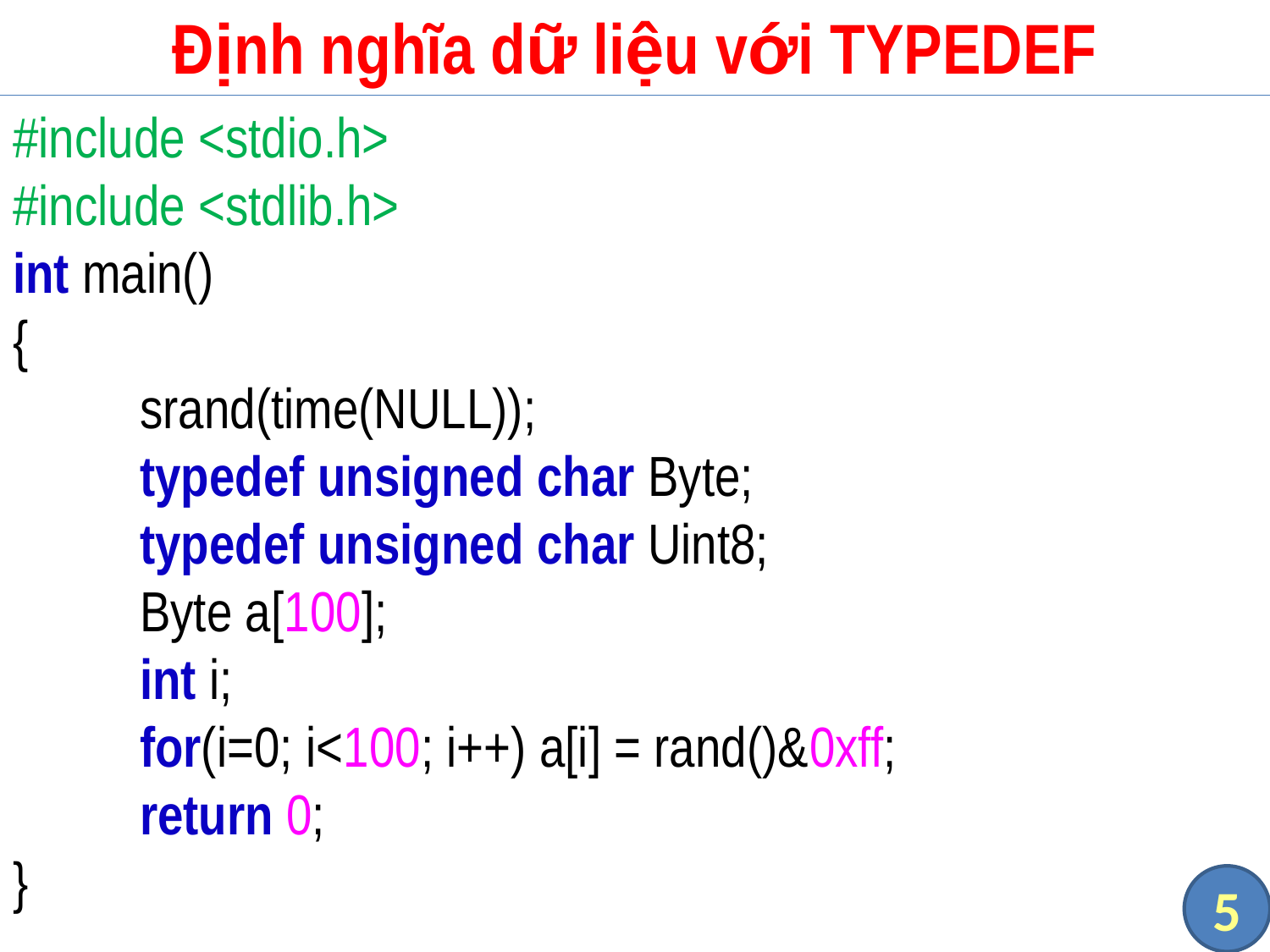

# Định nghĩa dữ liệu với TYPEDEF
#include <stdio.h>
#include <stdlib.h>
int main()
{
	srand(time(NULL));
	typedef unsigned char Byte;
	typedef unsigned char Uint8;
	Byte a[100];
	int i;
	for(i=0; i<100; i++) a[i] = rand()&0xff;
	return 0;
}
5